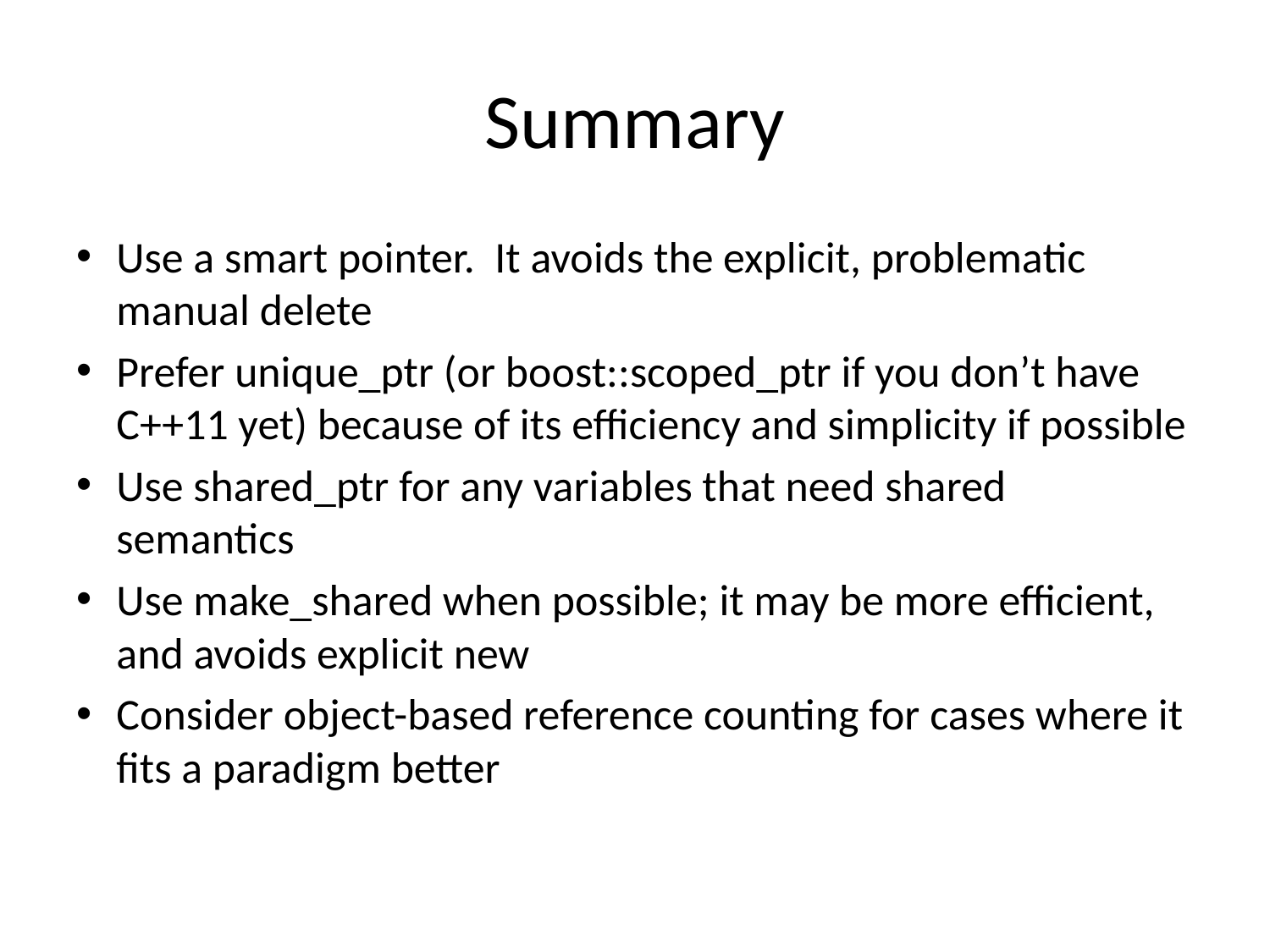

# Summary
Use a smart pointer.  It avoids the explicit, problematic manual delete
Prefer unique_ptr (or boost::scoped_ptr if you don’t have C++11 yet) because of its efficiency and simplicity if possible
Use shared_ptr for any variables that need shared semantics
Use make_shared when possible; it may be more efficient, and avoids explicit new
Consider object-based reference counting for cases where it fits a paradigm better